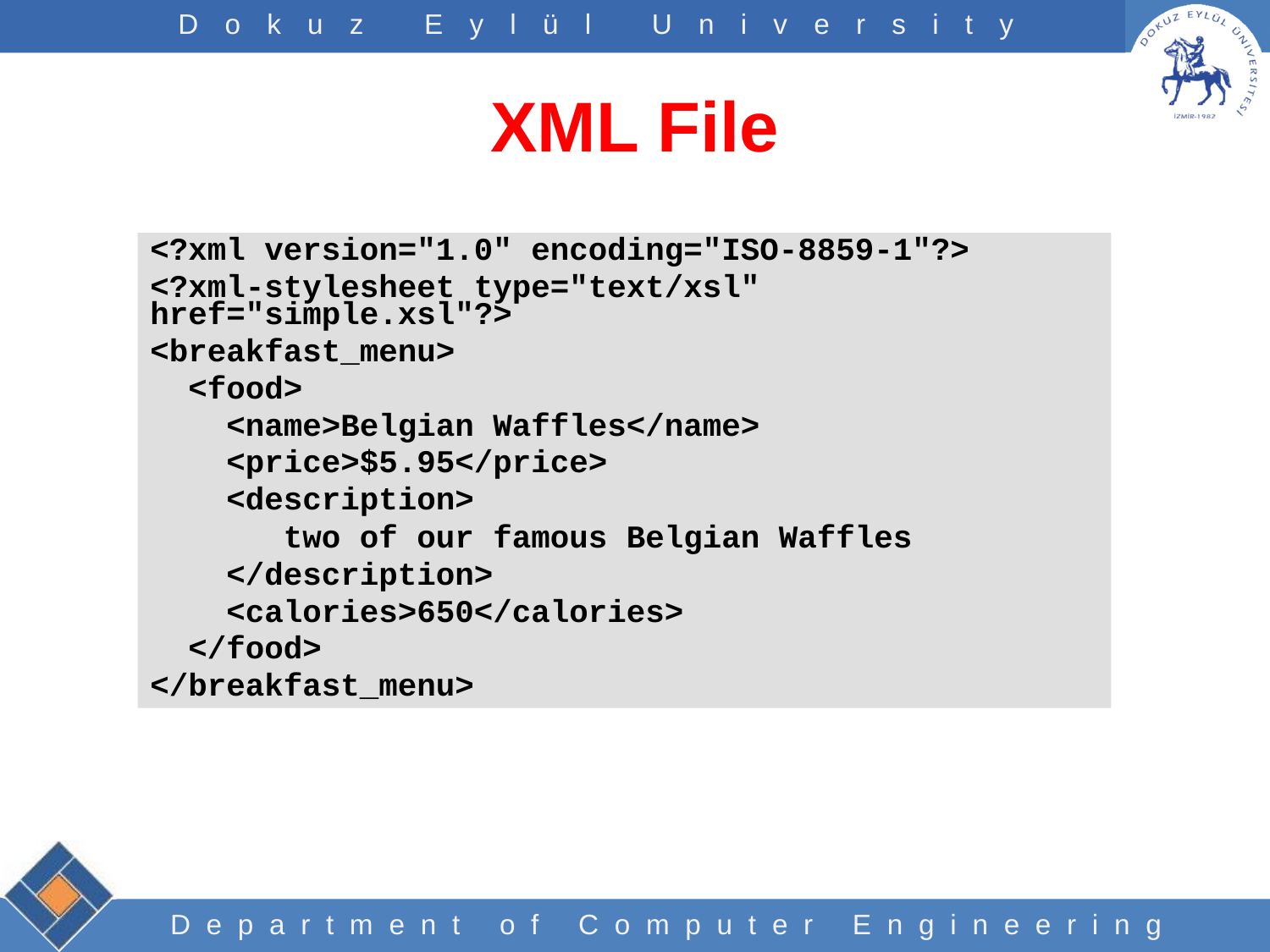

# XML File
<?xml version="1.0" encoding="ISO-8859-1"?>
<?xml-stylesheet type="text/xsl" href="simple.xsl"?>
<breakfast_menu>
  <food>
    <name>Belgian Waffles</name>
    <price>$5.95</price>
    <description>
       two of our famous Belgian Waffles
    </description>
    <calories>650</calories>
  </food>
</breakfast_menu>